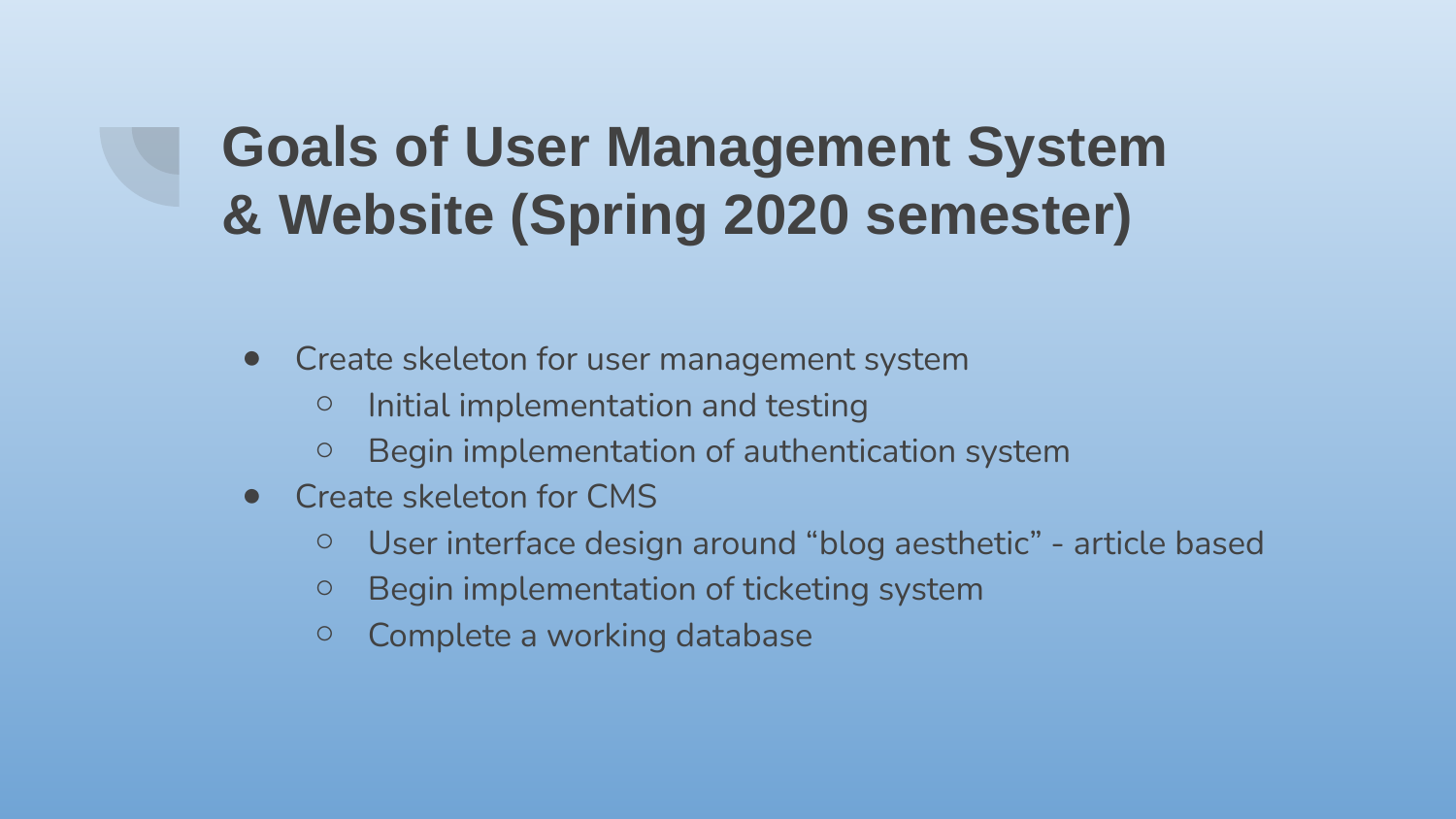

# Goals of User Management System
& Website (Spring 2020 semester)
Create skeleton for user management system
Initial implementation and testing
Begin implementation of authentication system
Create skeleton for CMS
User interface design around “blog aesthetic” - article based
Begin implementation of ticketing system
Complete a working database